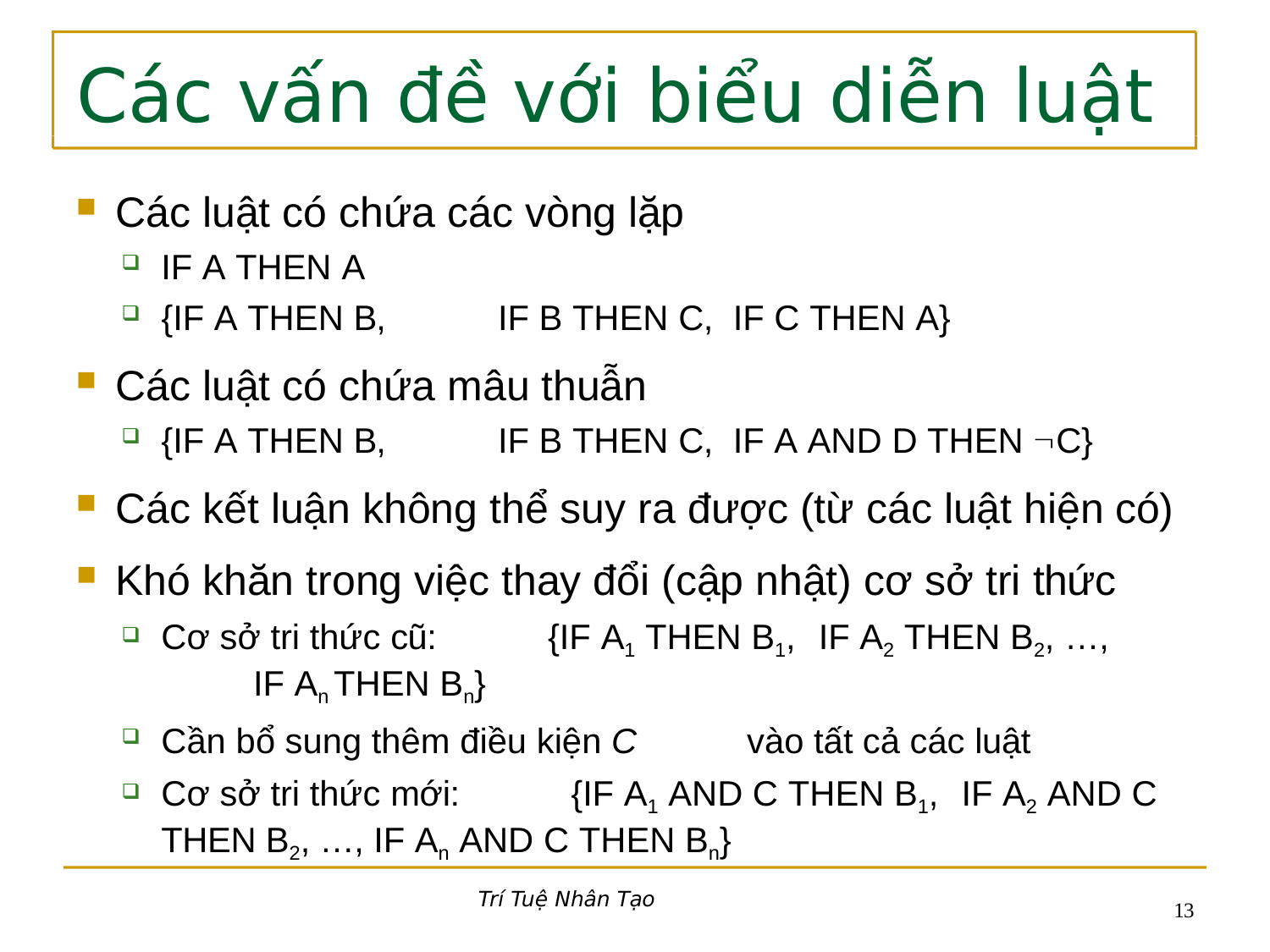

# Các vấn đề với biểu diễn luật

Các luật có chứa các vòng lặp
IF A THEN A
{IF A THEN B,	IF B THEN C,	IF C THEN A}
Các luật có chứa mâu thuẫn
{IF A THEN B,	IF B THEN C,	IF A AND D THEN ¬C}
Các kết luận không thể suy ra được (từ các luật hiện có)
Khó khăn trong việc thay đổi (cập nhật) cơ sở tri thức
Cơ sở tri thức cũ:	{IF A1 THEN B1,	IF A2 THEN B2, …,	IF An THEN Bn}
Cần bổ sung thêm điều kiện C	vào tất cả các luật
Cơ sở tri thức mới:	{IF A1 AND C THEN B1,	IF A2 AND C THEN B2, …,	IF An AND C THEN Bn}

Trí Tuệ Nhân Tạo
13